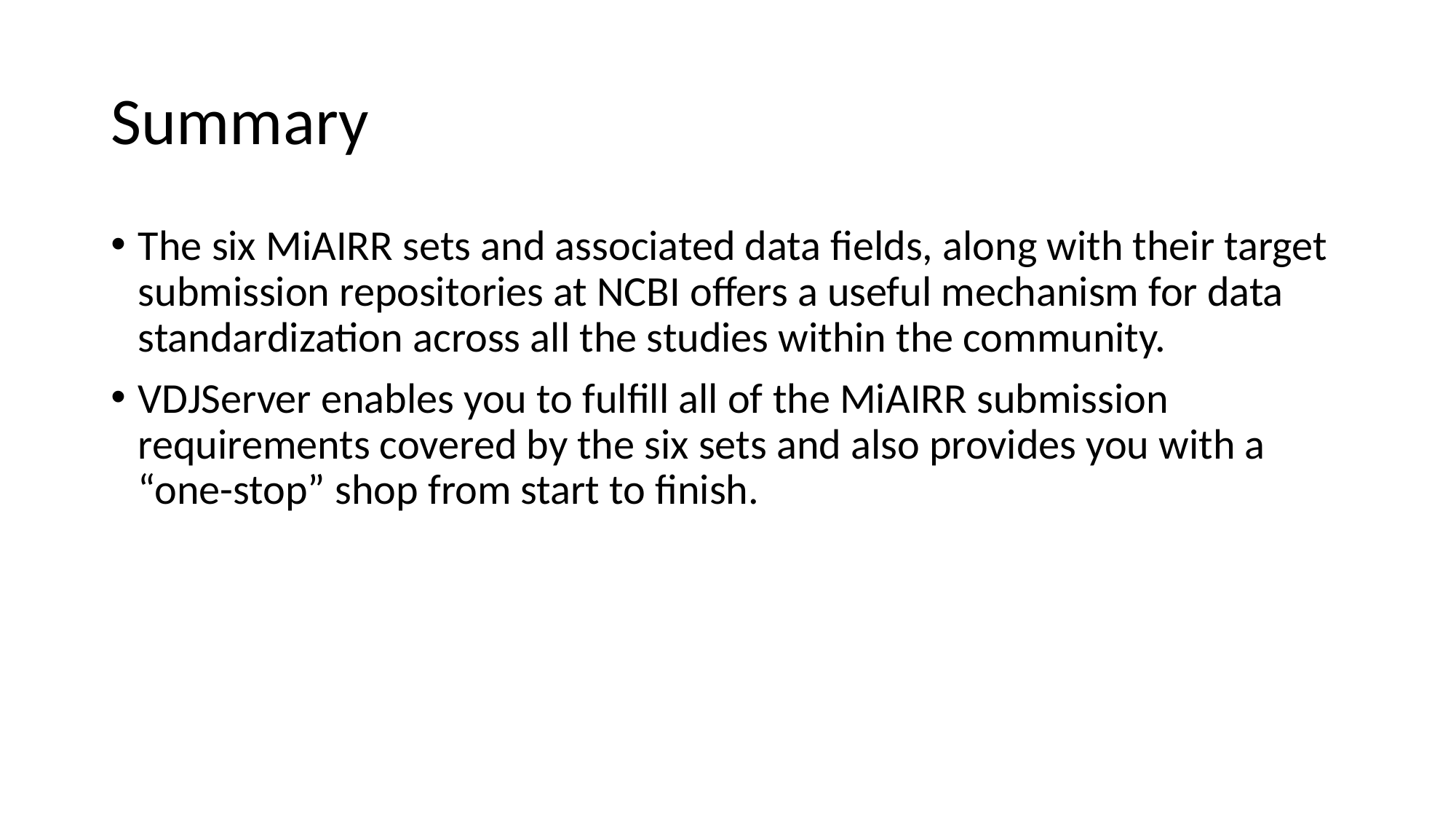

# Summary
The six MiAIRR sets and associated data fields, along with their target submission repositories at NCBI offers a useful mechanism for data standardization across all the studies within the community.
VDJServer enables you to fulfill all of the MiAIRR submission requirements covered by the six sets and also provides you with a “one-stop” shop from start to finish.